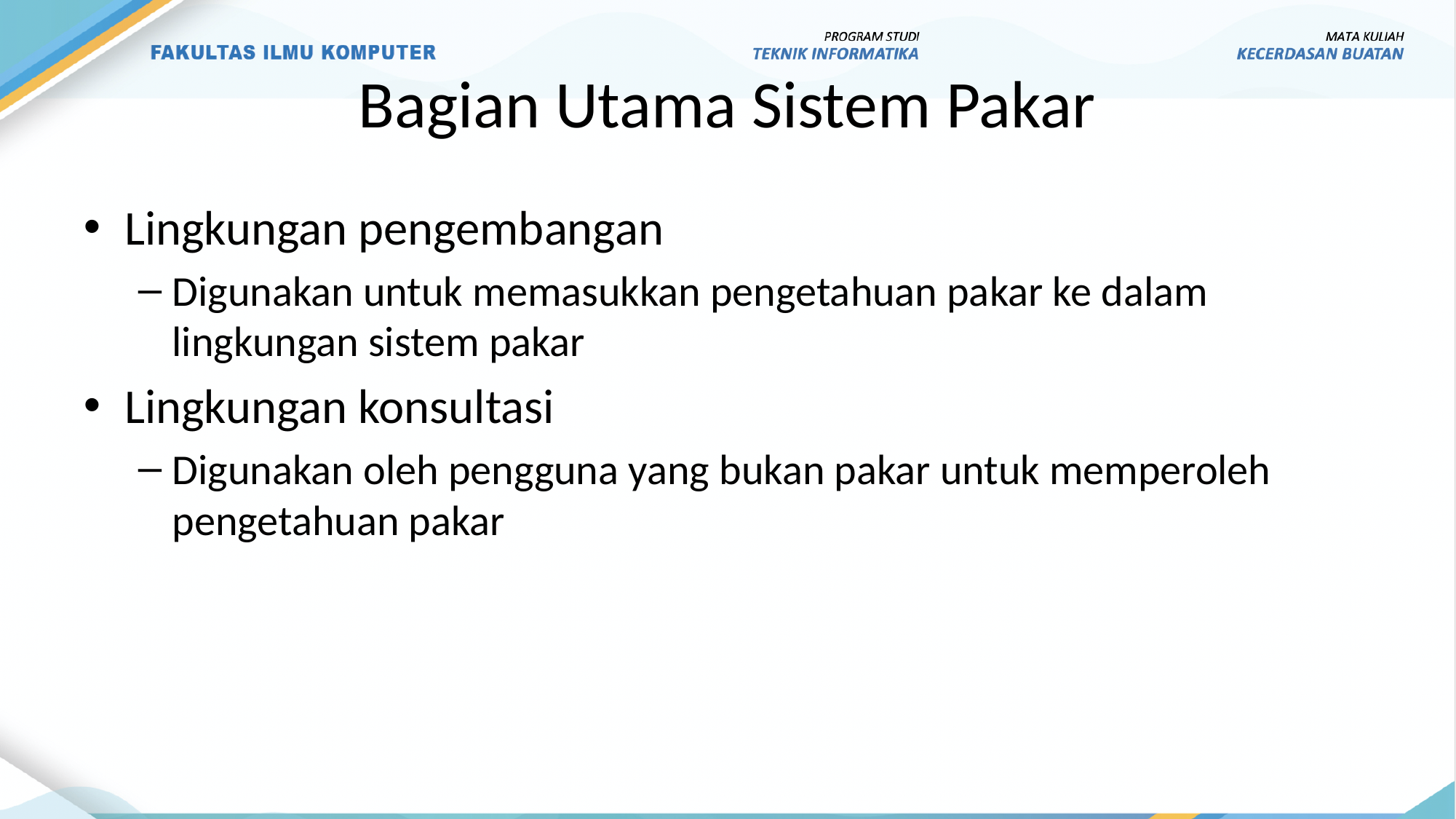

# Bagian Utama Sistem Pakar
Lingkungan pengembangan
Digunakan untuk memasukkan pengetahuan pakar ke dalam lingkungan sistem pakar
Lingkungan konsultasi
Digunakan oleh pengguna yang bukan pakar untuk memperoleh pengetahuan pakar